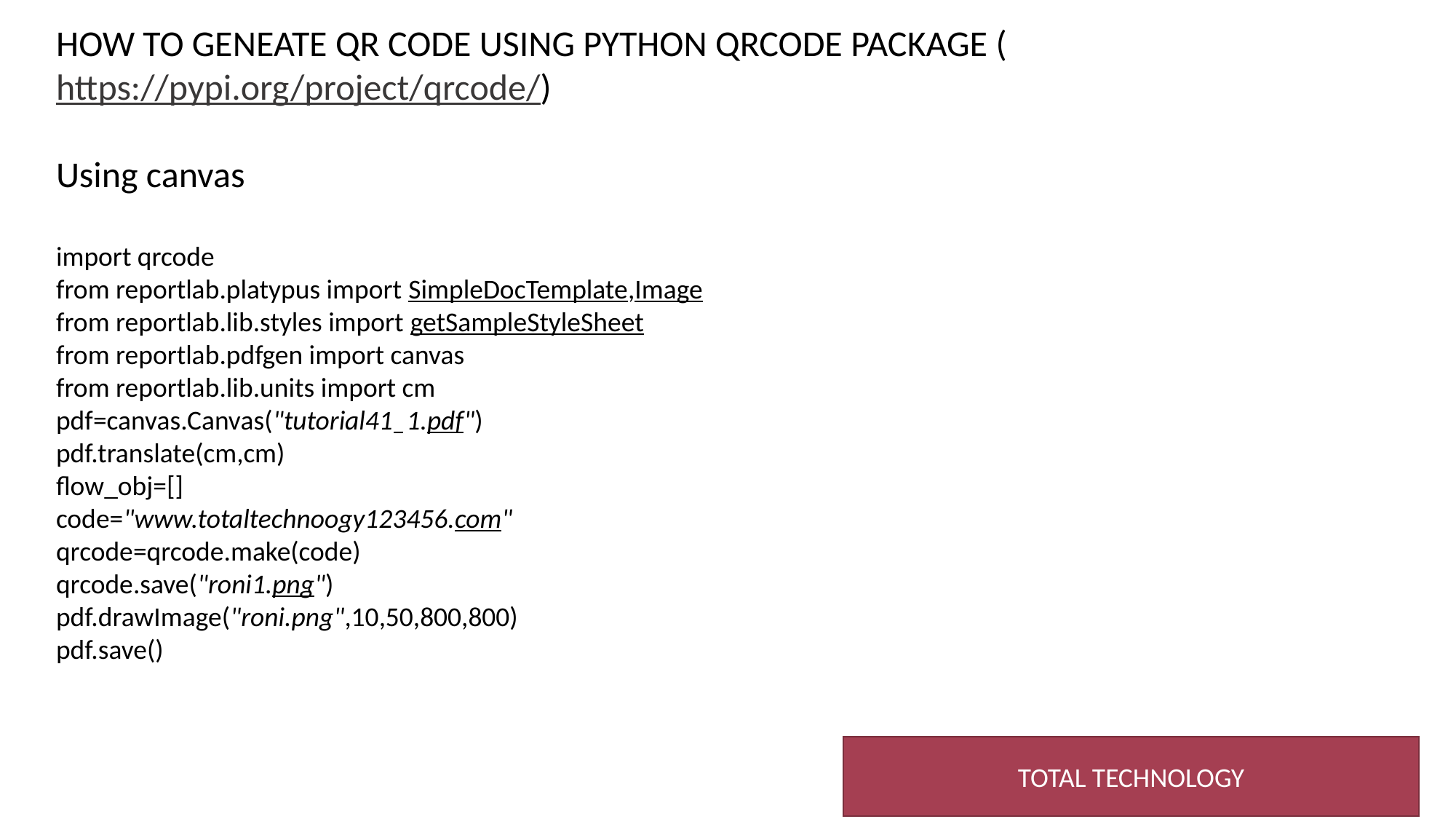

HOW TO GENEATE QR CODE USING PYTHON QRCODE PACKAGE (https://pypi.org/project/qrcode/)

Using canvas

import qrcode
from reportlab.platypus import SimpleDocTemplate,Image
from reportlab.lib.styles import getSampleStyleSheet
from reportlab.pdfgen import canvas
from reportlab.lib.units import cm
pdf=canvas.Canvas("tutorial41_1.pdf")
pdf.translate(cm,cm)
flow_obj=[]
code="www.totaltechnoogy123456.com"
qrcode=qrcode.make(code)
qrcode.save("roni1.png")
pdf.drawImage("roni.png",10,50,800,800)
pdf.save()

TOTAL TECHNOLOGY
5